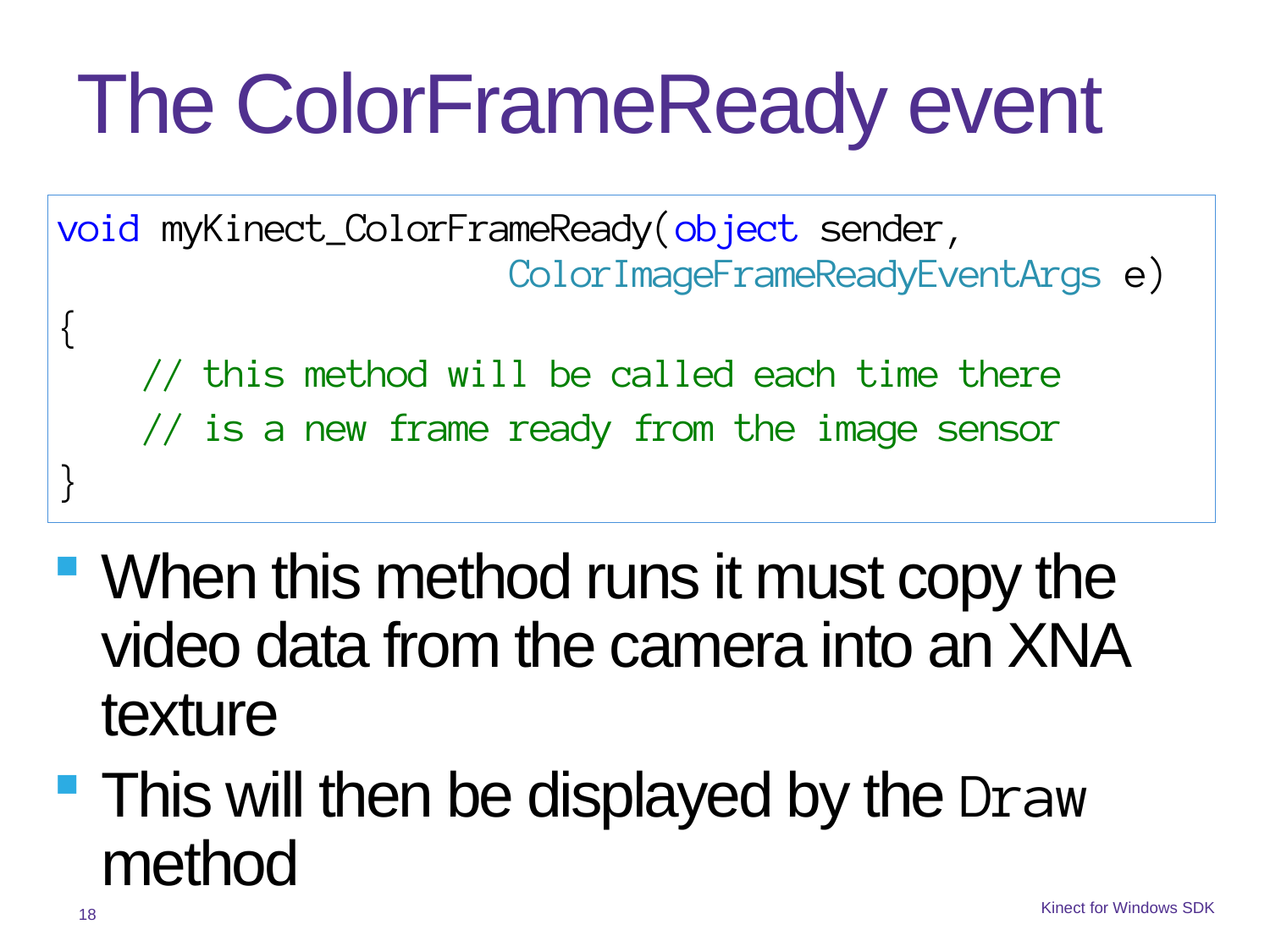

# The ColorFrameReady event
void myKinect_ColorFrameReady(object sender,
                      ColorImageFrameReadyEventArgs e)
{
    // this method will be called each time there
    // is a new frame ready from the image sensor
}
When this method runs it must copy the video data from the camera into an XNA texture
This will then be displayed by the Draw method
18